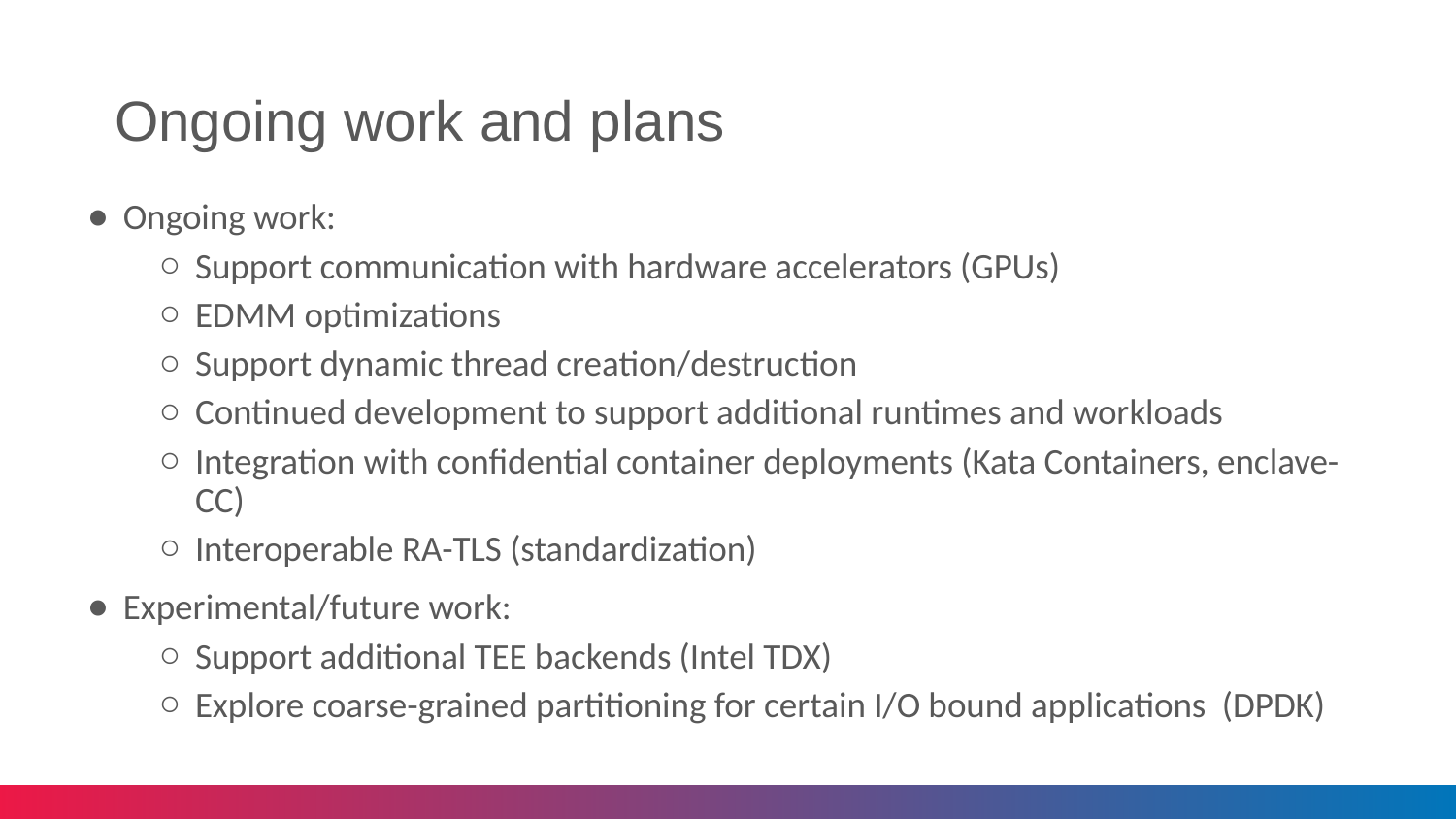

# Ongoing work and plans
Ongoing work:
Support communication with hardware accelerators (GPUs)
EDMM optimizations
Support dynamic thread creation/destruction
Continued development to support additional runtimes and workloads
Integration with confidential container deployments (Kata Containers, enclave-CC)
Interoperable RA-TLS (standardization)
Experimental/future work:
Support additional TEE backends (Intel TDX)
Explore coarse-grained partitioning for certain I/O bound applications  (DPDK)